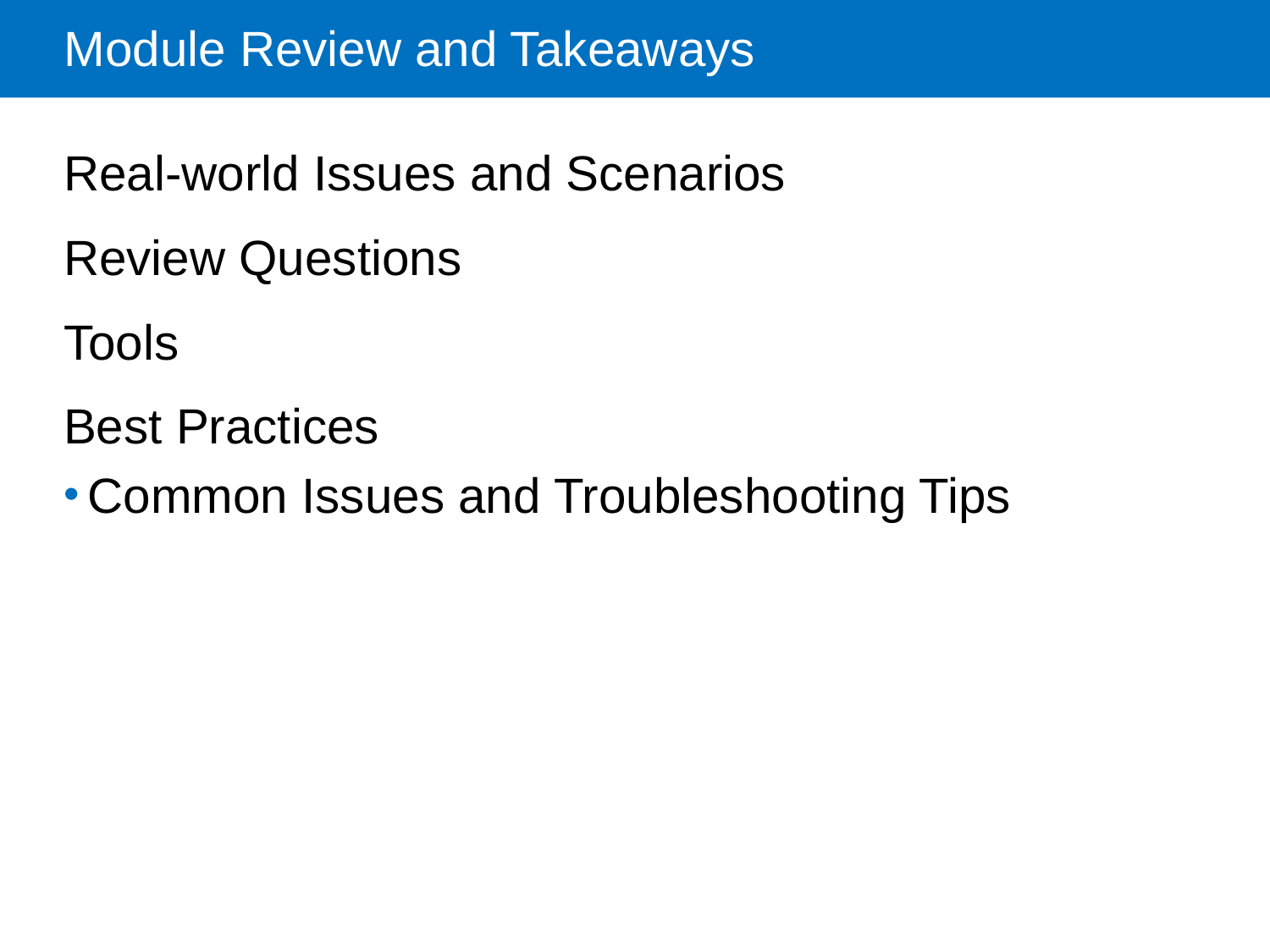

# Module Review and Takeaways
Real-world Issues and Scenarios
Review Questions
Tools
Best Practices
Common Issues and Troubleshooting Tips